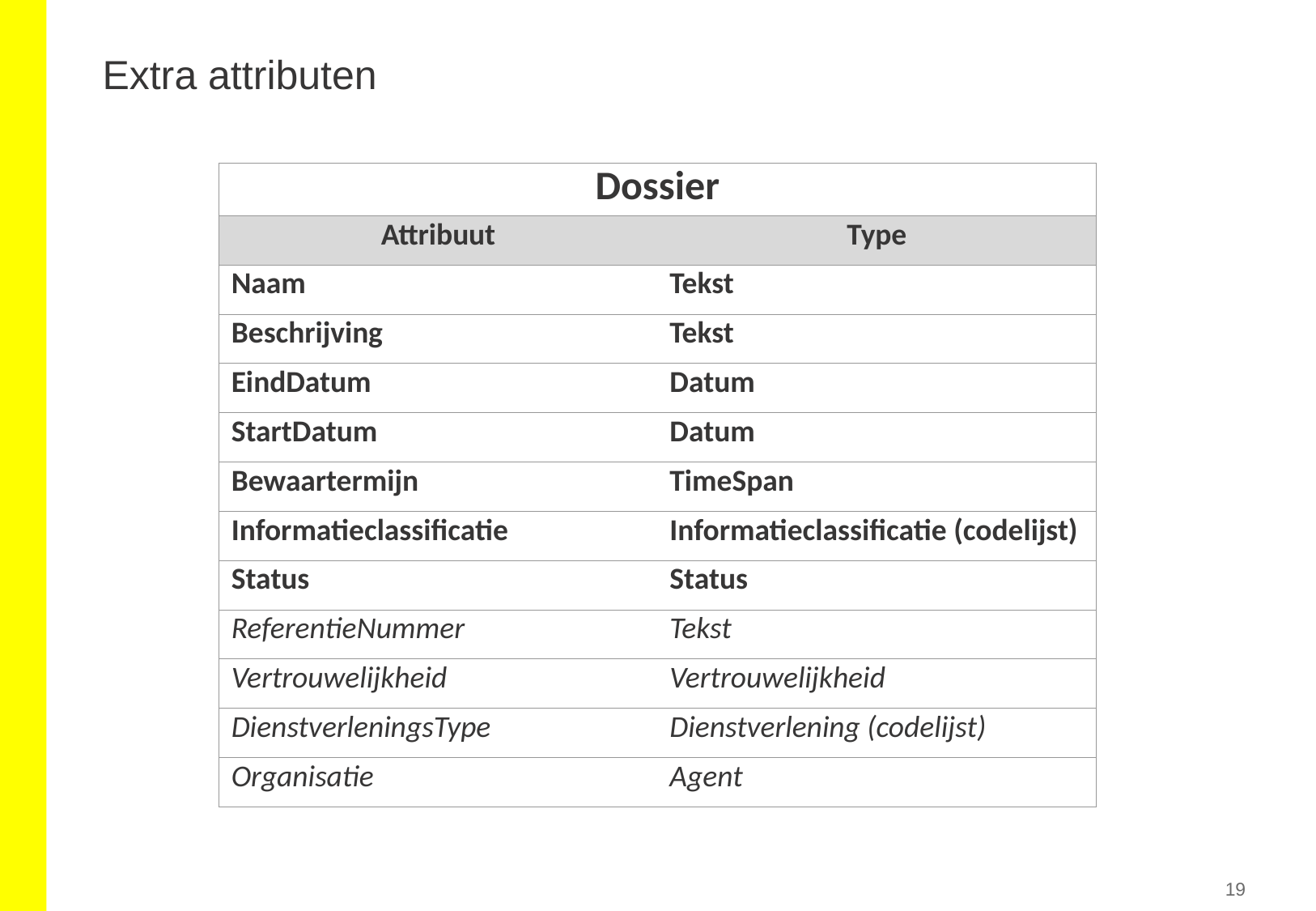

# Extra attributen
| Dossier |  |
| --- | --- |
| Attribuut | Type |
| Naam | Tekst |
| Beschrijving | Tekst |
| EindDatum | Datum |
| StartDatum | Datum |
| Bewaartermijn | TimeSpan |
| Informatieclassificatie | Informatieclassificatie (codelijst) |
| Status | Status |
| ReferentieNummer | Tekst |
| Vertrouwelijkheid | Vertrouwelijkheid |
| DienstverleningsType | Dienstverlening (codelijst) |
| Organisatie | Agent |

19